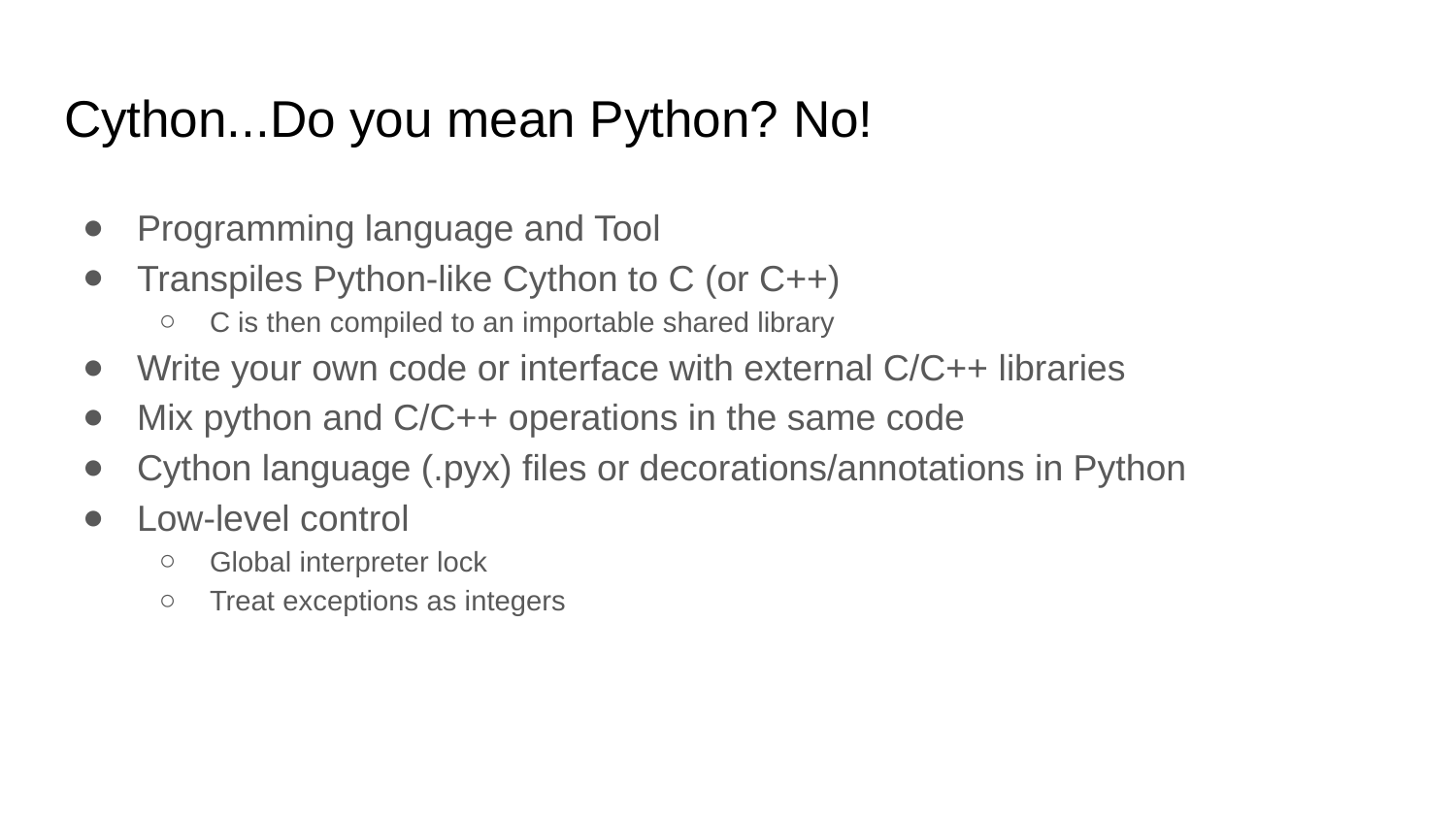

# Cython...Do you mean Python? No!
Programming language and Tool
Transpiles Python-like Cython to C (or C++)
C is then compiled to an importable shared library
Write your own code or interface with external C/C++ libraries
Mix python and C/C++ operations in the same code
Cython language (.pyx) files or decorations/annotations in Python
Low-level control
Global interpreter lock
Treat exceptions as integers